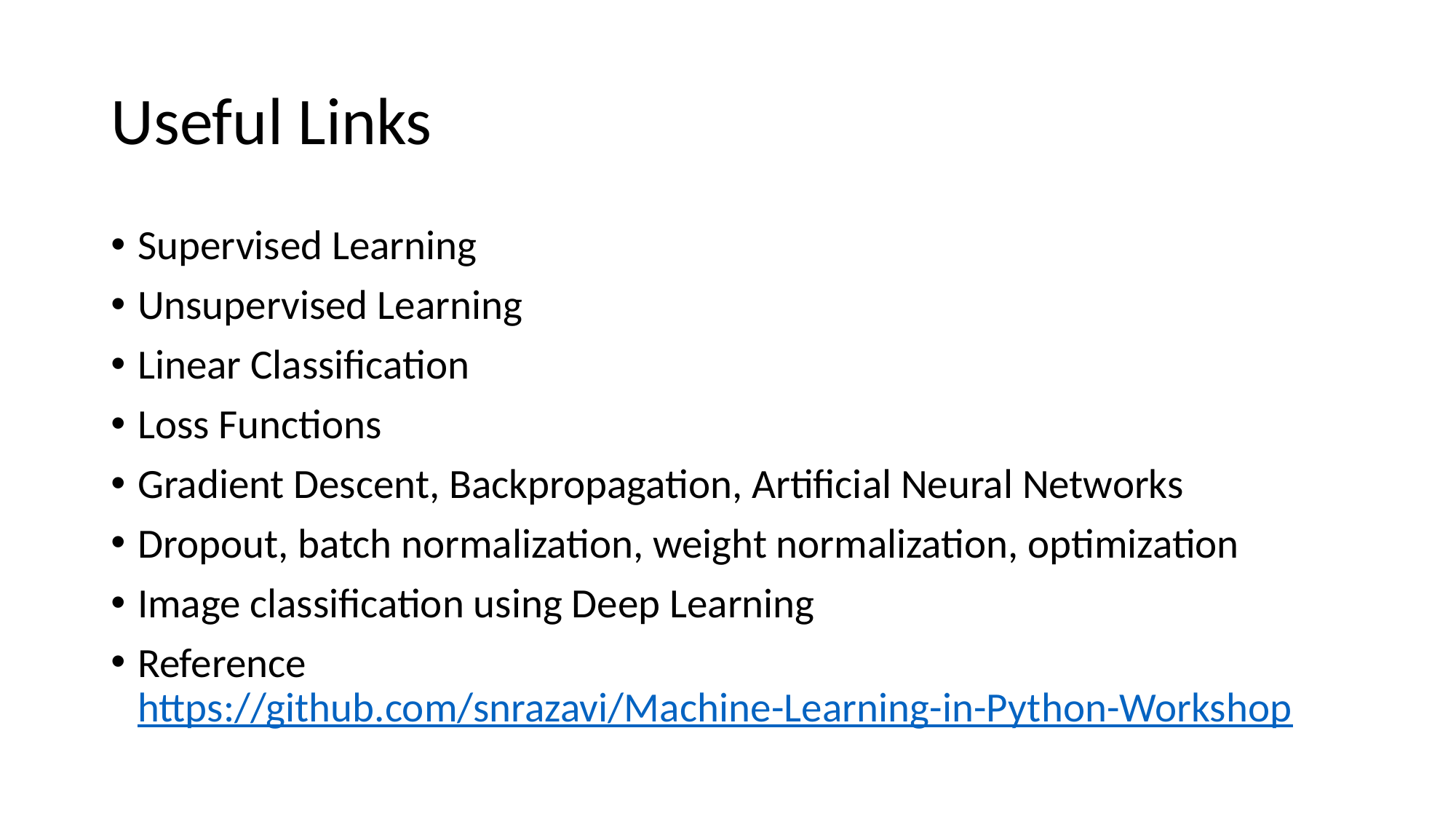

# Useful Links
Supervised Learning
Unsupervised Learning
Linear Classification
Loss Functions
Gradient Descent, Backpropagation, Artificial Neural Networks
Dropout, batch normalization, weight normalization, optimization
Image classification using Deep Learning
Reference https://github.com/snrazavi/Machine-Learning-in-Python-Workshop